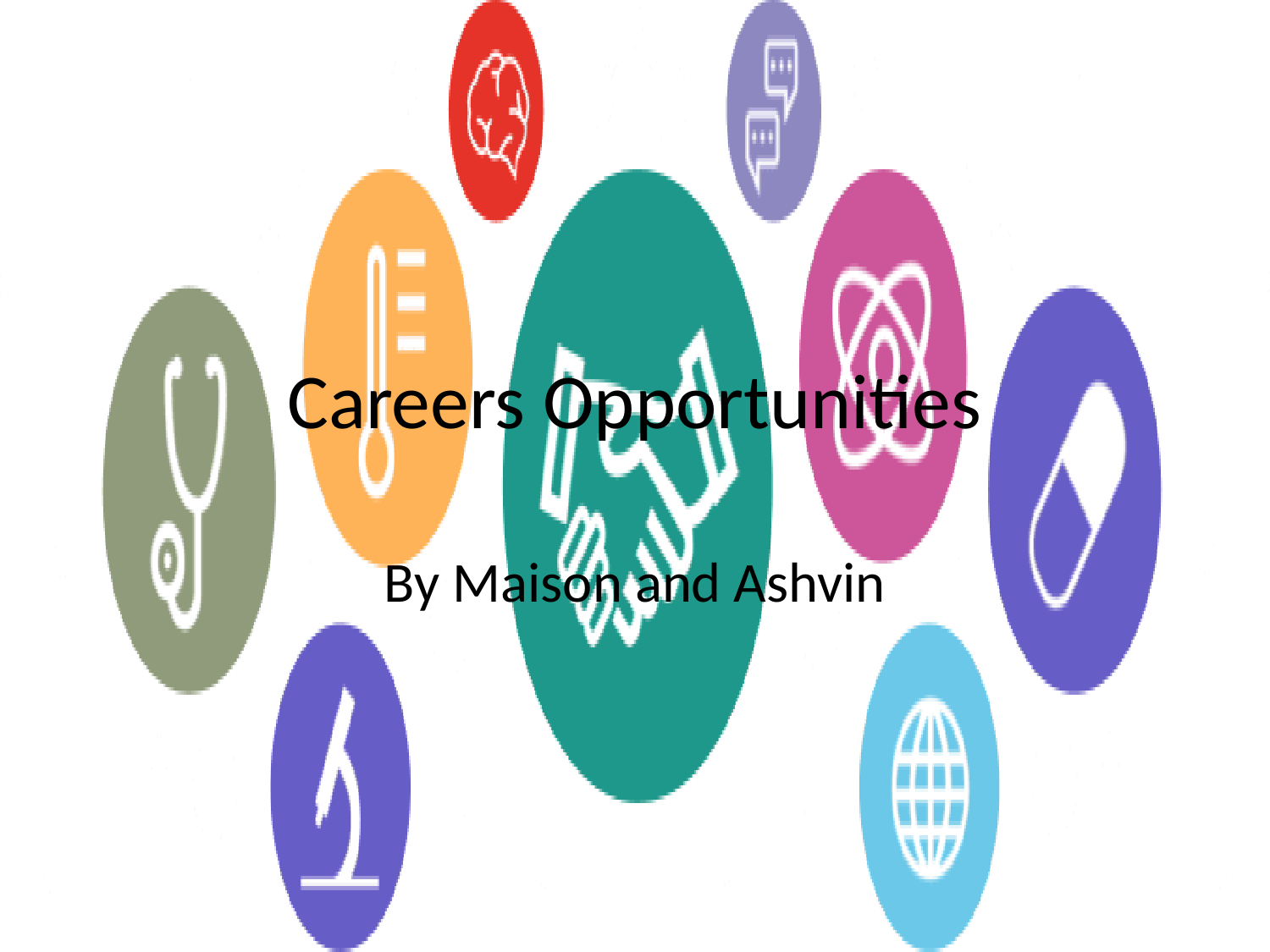

# Careers Opportunities
By Maison and Ashvin